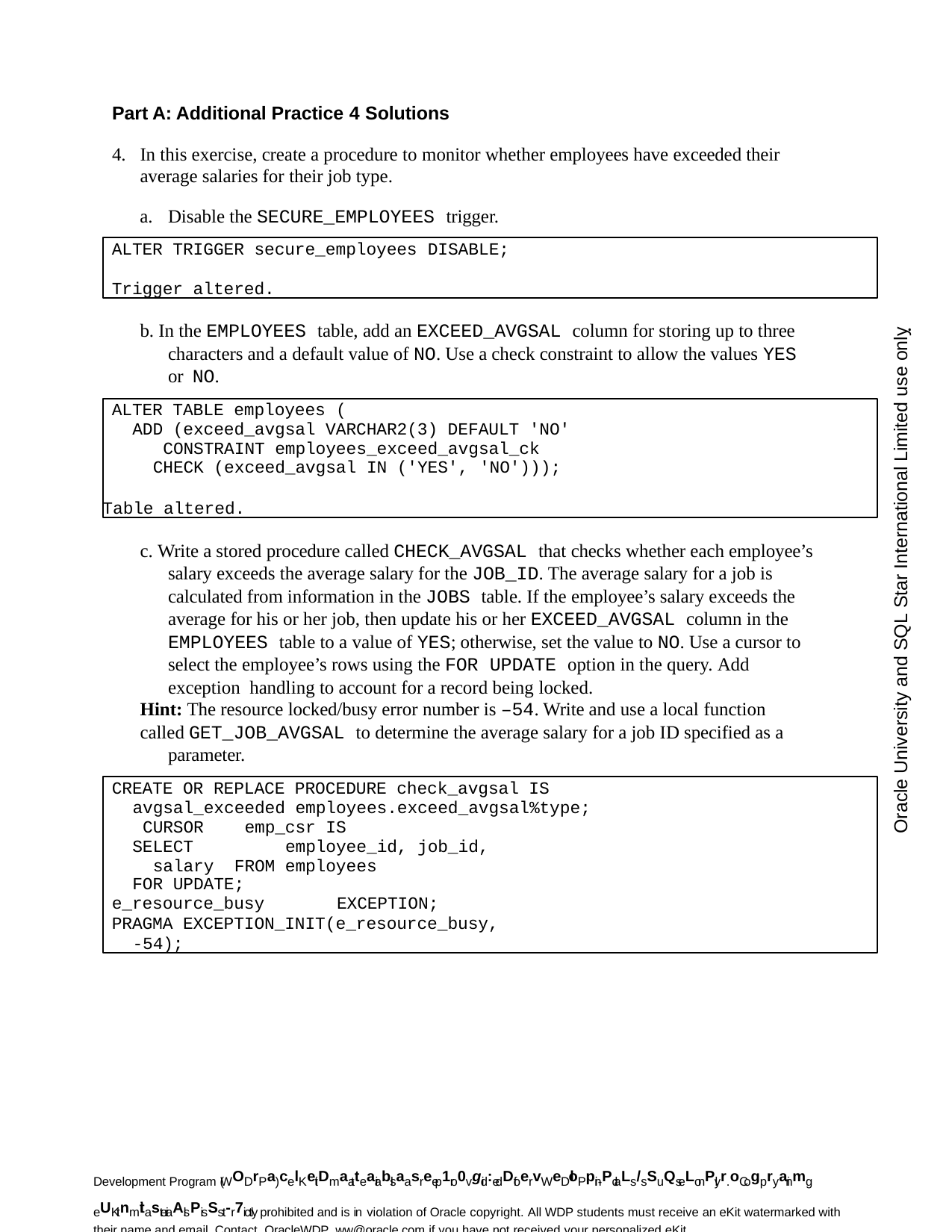

Part A: Additional Practice 4 Solutions

In this exercise, create a procedure to monitor whether employees have exceeded their  average salaries for their job type.
Disable the SECURE_EMPLOYEES trigger.
ALTER TRIGGER secure_employees DISABLE;

Trigger altered.
b. In the EMPLOYEES table, add an EXCEED_AVGSAL column for storing up to three  characters and a default value of NO. Use a check constraint to allow the values YES or  NO.
Oracle University and SQL Star International Limited use onlyฺ
ALTER TABLE employees (
ADD (exceed_avgsal VARCHAR2(3) DEFAULT 'NO'  CONSTRAINT employees_exceed_avgsal_ck  CHECK (exceed_avgsal IN ('YES', 'NO')));

Table altered.
c. Write a stored procedure called CHECK_AVGSAL that checks whether each employee’s  salary exceeds the average salary for the JOB_ID. The average salary for a job is  calculated from information in the JOBS table. If the employee’s salary exceeds the  average for his or her job, then update his or her EXCEED_AVGSAL column in the  EMPLOYEES table to a value of YES; otherwise, set the value to NO. Use a cursor to  select the employee’s rows using the FOR UPDATE option in the query. Add exception  handling to account for a record being locked.
Hint: The resource locked/busy error number is –54. Write and use a local function
called GET_JOB_AVGSAL to determine the average salary for a job ID specified as a  parameter.
CREATE OR REPLACE PROCEDURE check_avgsal IS  avgsal_exceeded employees.exceed_avgsal%type;  CURSOR	emp_csr IS
SELECT	employee_id, job_id, salary  FROM employees
FOR UPDATE;
e_resource_busy	EXCEPTION;
PRAGMA EXCEPTION_INIT(e_resource_busy, -54);
Development Program (WODrPa)celKeit Dmaatteariablsaasree p1ro0vgid:edDfoervWeDloP pin-PclaLs/sSuQseLonPlyr. oCogpryainmg eUKitnmitasteriaAls PisSst-r7ictly prohibited and is in  violation of Oracle copyright. All WDP students must receive an eKit watermarked with their name and email. Contact  OracleWDP_ww@oracle.com if you have not received your personalized eKit.